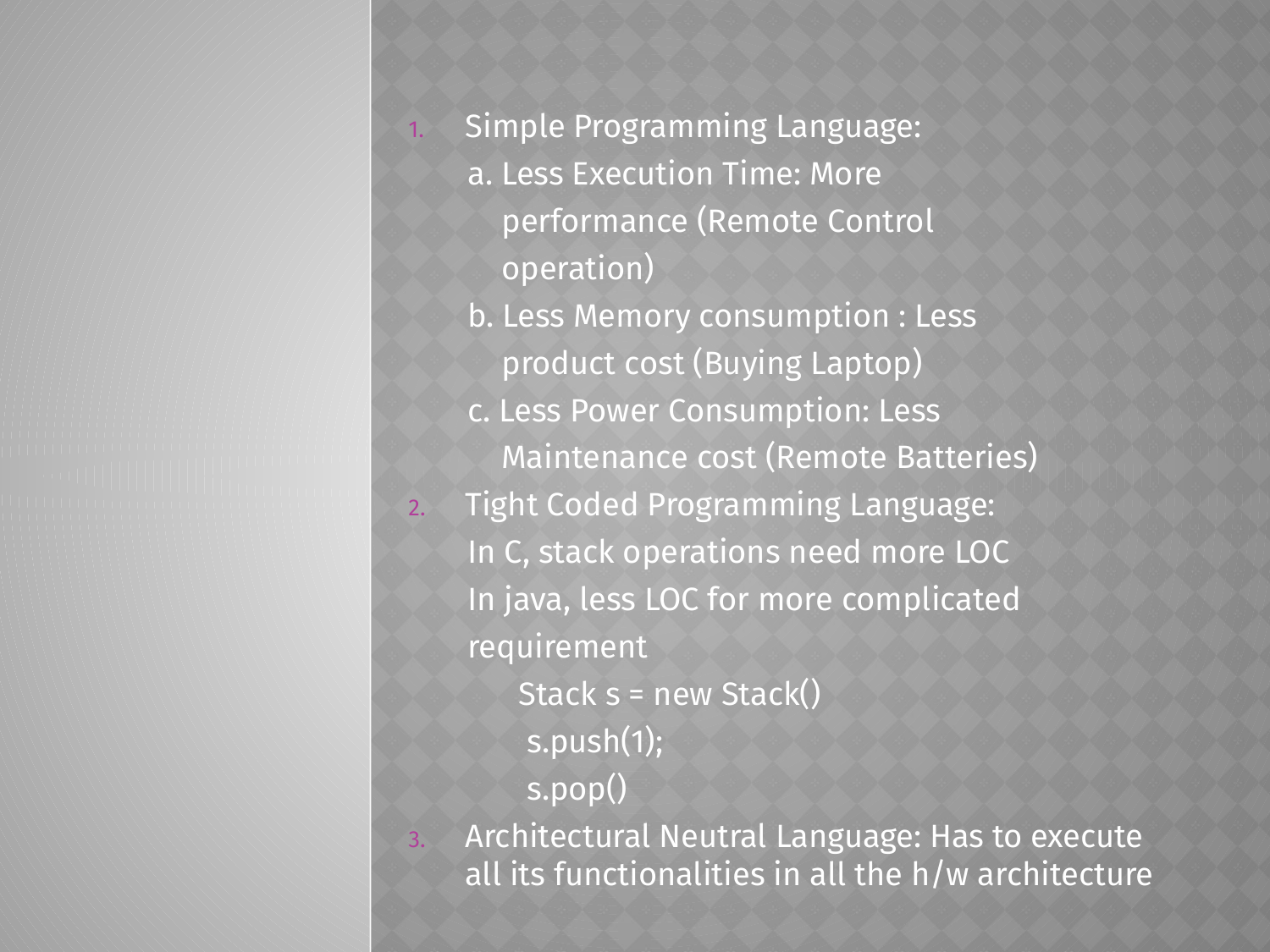

#
Simple Programming Language:
       a. Less Execution Time: More
           performance (Remote Control
           operation)
       b. Less Memory consumption : Less
           product cost (Buying Laptop)
       c. Less Power Consumption: Less
           Maintenance cost (Remote Batteries)
Tight Coded Programming Language:
       In C, stack operations need more LOC
       In java, less LOC for more complicated
       requirement
             Stack s = new Stack()
              s.push(1);
              s.pop()
Architectural Neutral Language: Has to execute all its functionalities in all the h/w architecture